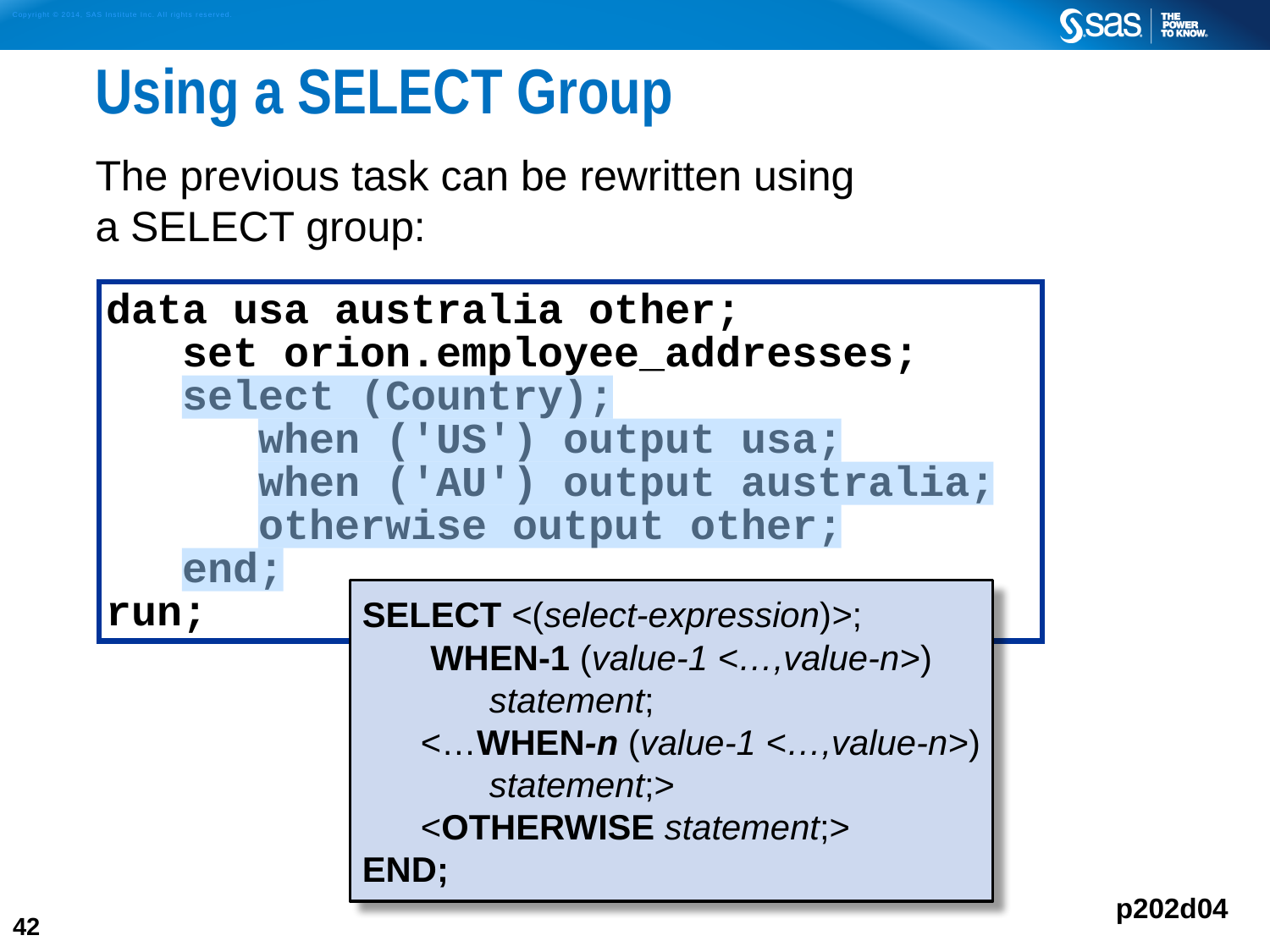

# Using a SELECT Group
The previous task can be rewritten using
a SELECT group:

data usa australia other;
   set orion.employee_addresses;
   select (Country);
	 when ('US') output usa;
	 when ('AU') output australia;
	 otherwise output other;
   end;
run;

SELECT <(select-expression)>;
       WHEN-1 (value-1 <…,value-n>)
	statement;
      <…WHEN-n (value-1 <…,value-n>)
	statement;>
      <OTHERWISE statement;>
END;
p202d04
42